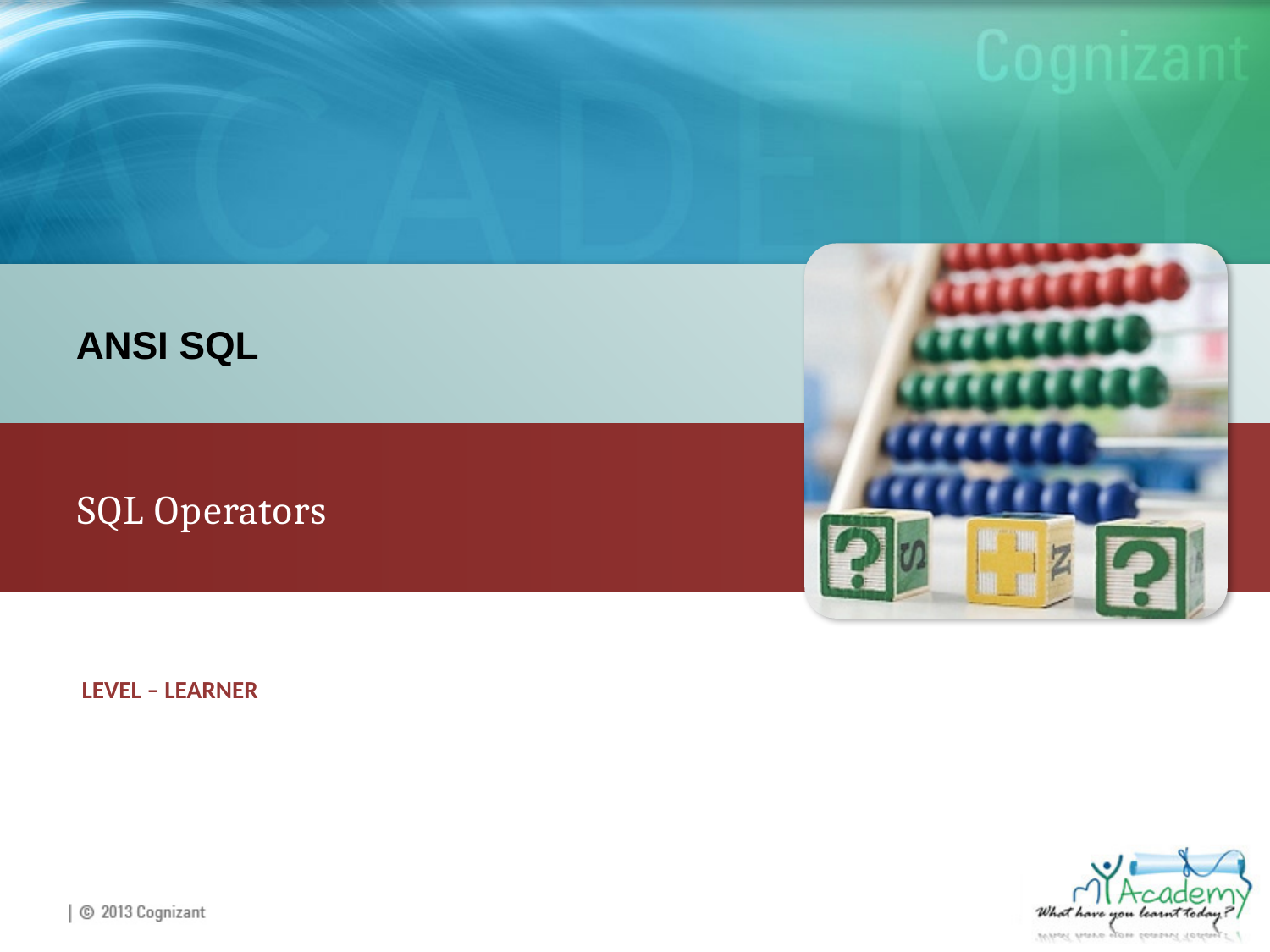

ANSI SQL
SQL Operators
LEVEL – LEARNER